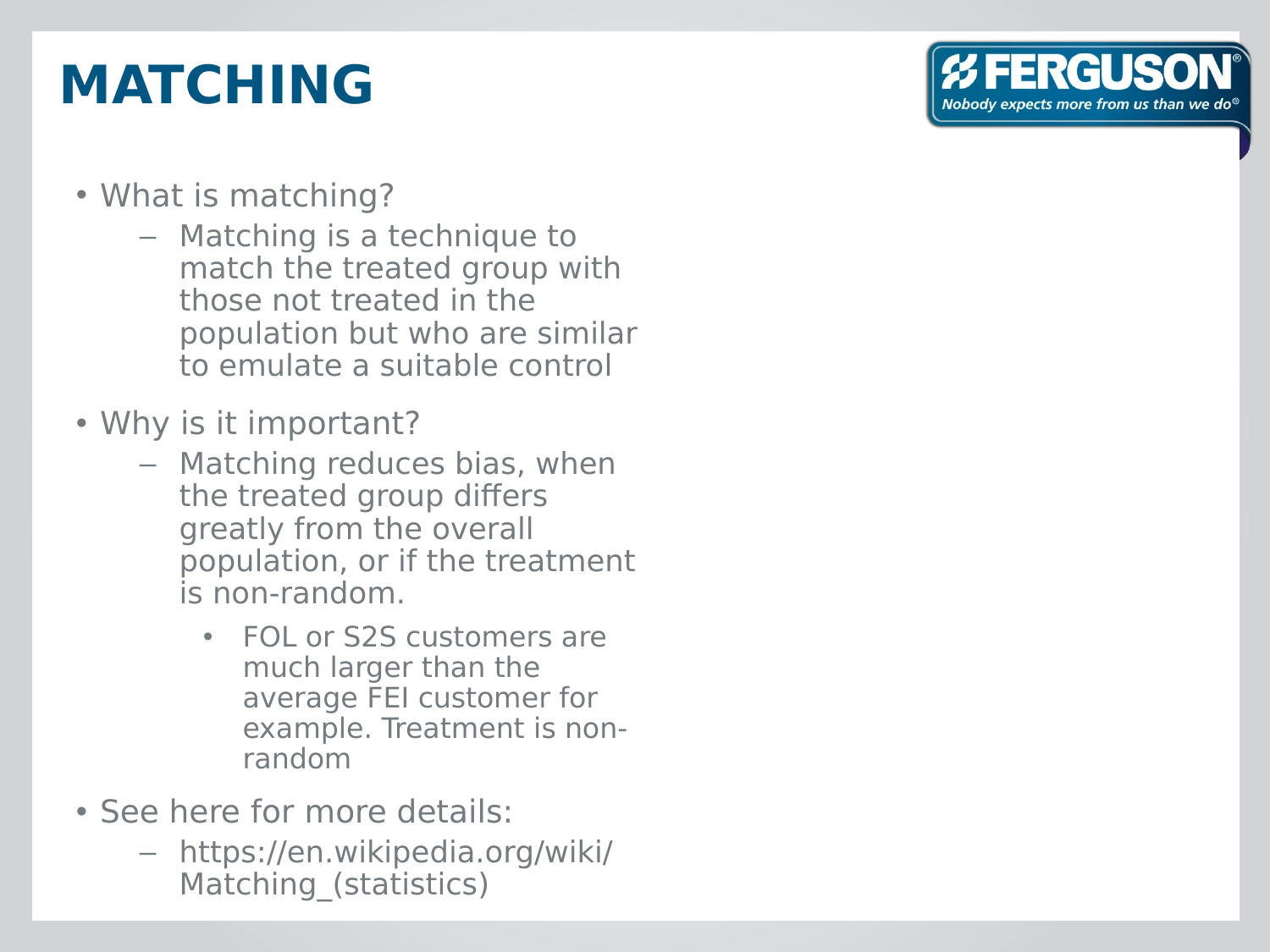

# Matching
What is matching?
Matching is a technique to match the treated group with those not treated in the population but who are similar to emulate a suitable control
Why is it important?
Matching reduces bias, when the treated group differs greatly from the overall population, or if the treatment is non-random.
FOL or S2S customers are much larger than the average FEI customer for example. Treatment is non-random
See here for more details:
https://en.wikipedia.org/wiki/Matching_(statistics)